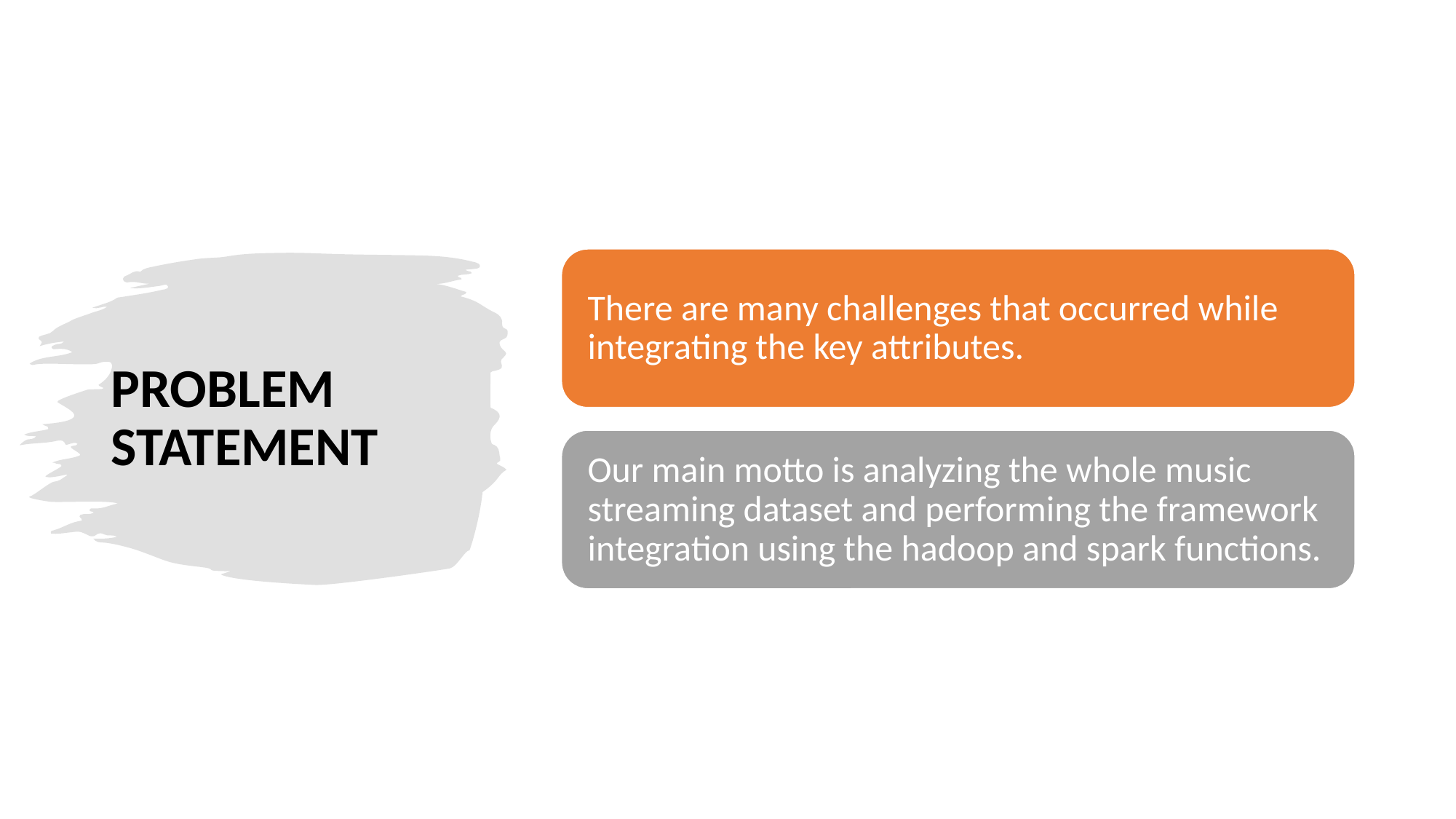

There are many challenges that occurred while  integrating the key attributes.
Our main motto is analyzing the whole music streaming dataset and performing the framework integration using the hadoop and spark functions.
# PROBLEM STATEMENT